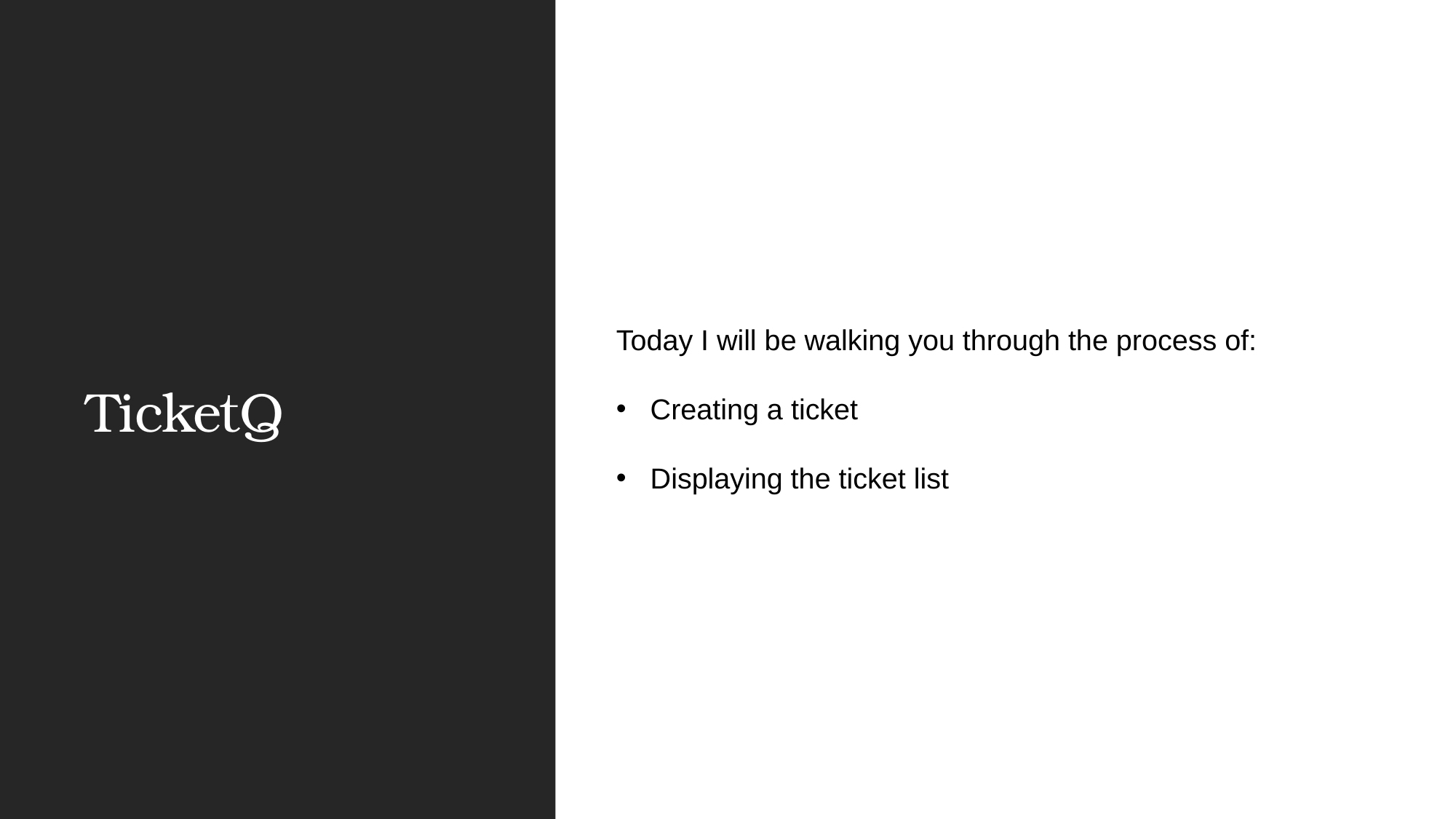

Today I will be walking you through the process of:

Creating a ticket

Displaying the ticket list
# TicketQ